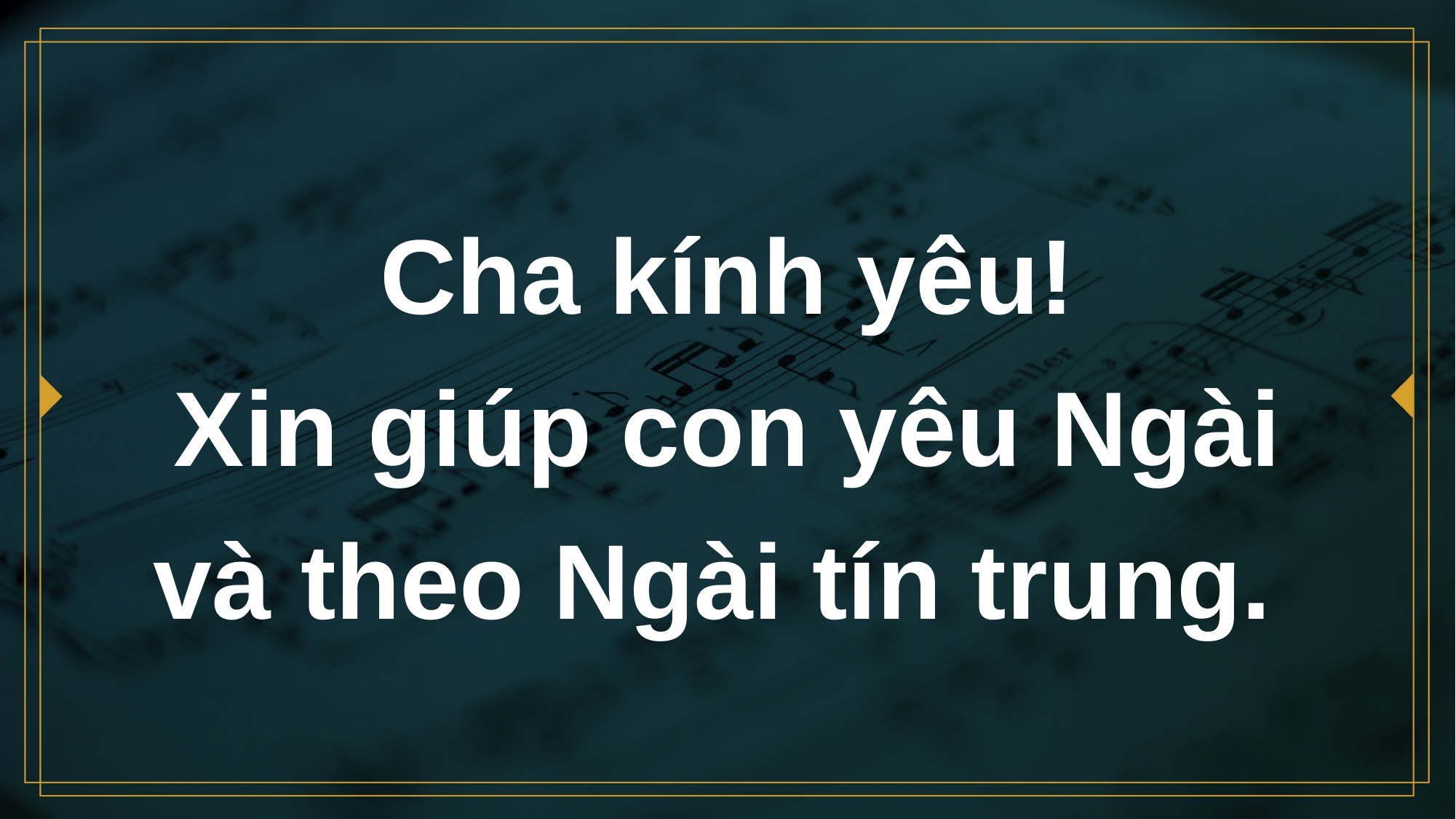

# Cha kính yêu! Xin giúp con yêu Ngài và theo Ngài tín trung.